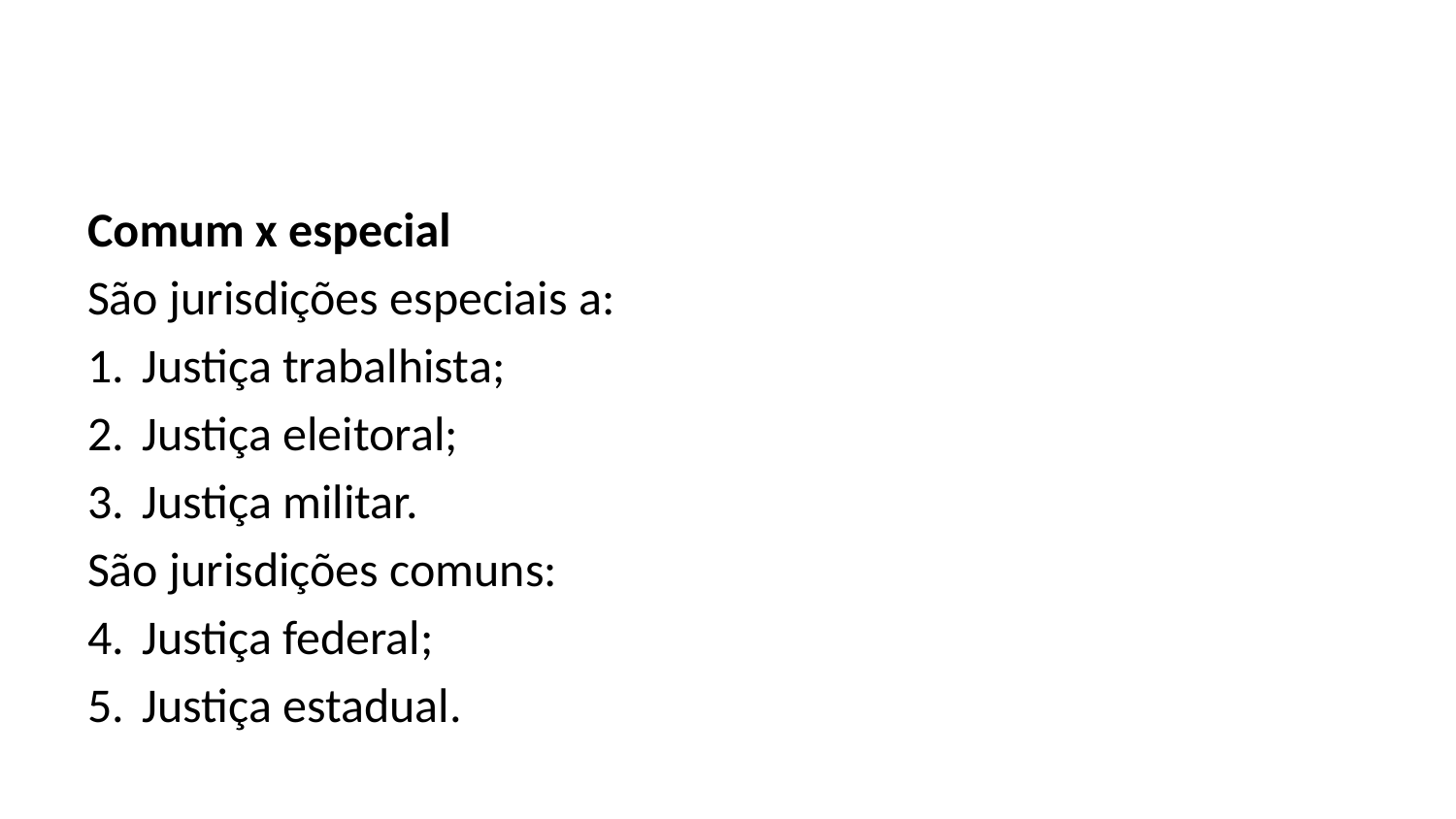

Comum x especial
São jurisdições especiais a:
Justiça trabalhista;
Justiça eleitoral;
Justiça militar.
São jurisdições comuns:
Justiça federal;
Justiça estadual.